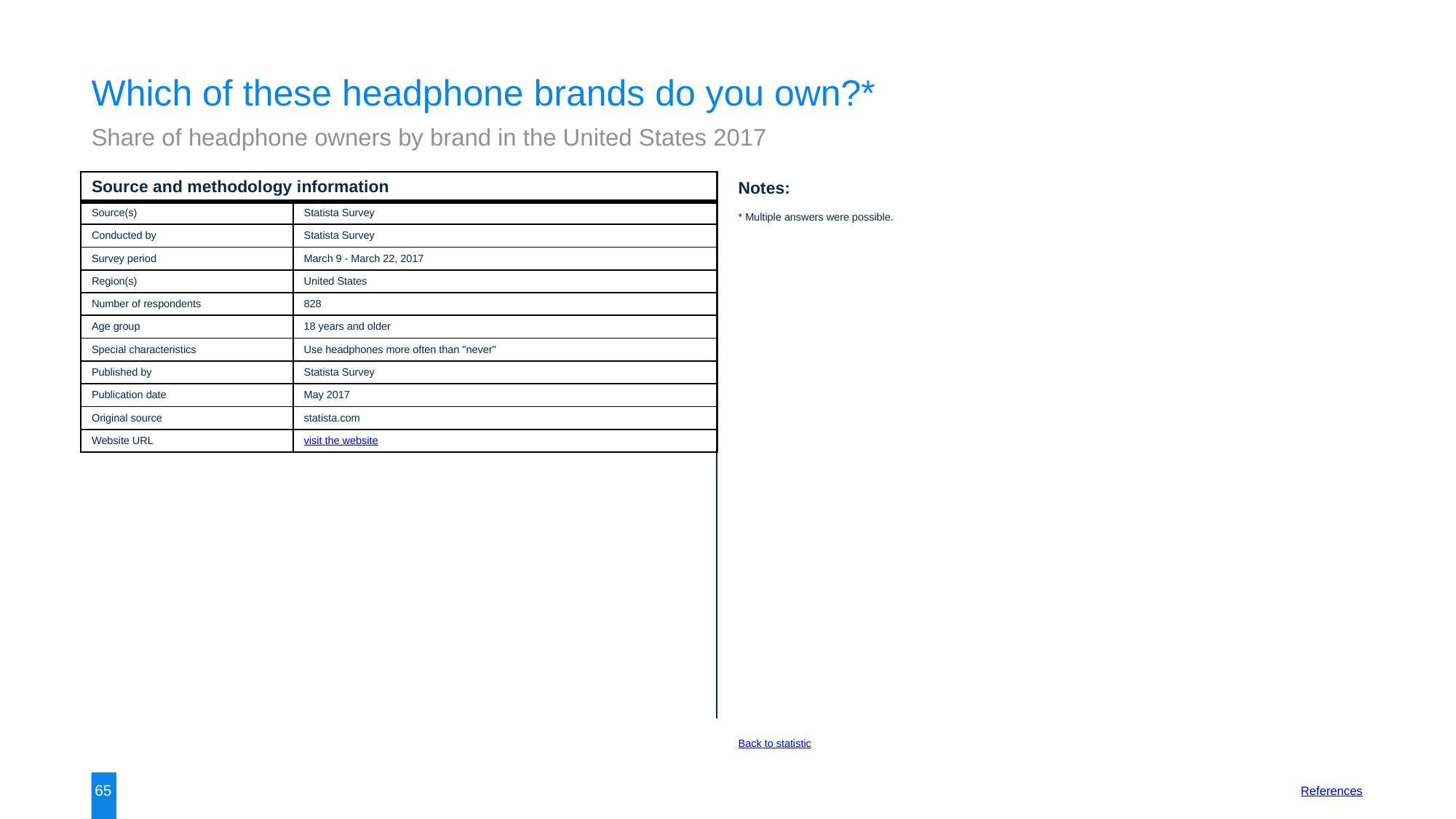

Which of these headphone brands do you own?*
Share of headphone owners by brand in the United States 2017
| Source and methodology information |  |
| --- | --- |
| Source(s) | Statista Survey |
| Conducted by | Statista Survey |
| Survey period | March 9 - March 22, 2017 |
| Region(s) | United States |
| Number of respondents | 828 |
| Age group | 18 years and older |
| Special characteristics | Use headphones more often than "never" |
| Published by | Statista Survey |
| Publication date | May 2017 |
| Original source | statista.com |
| Website URL | visit the website |

Notes:

* Multiple answers were possible.
Back to statistic

65
References